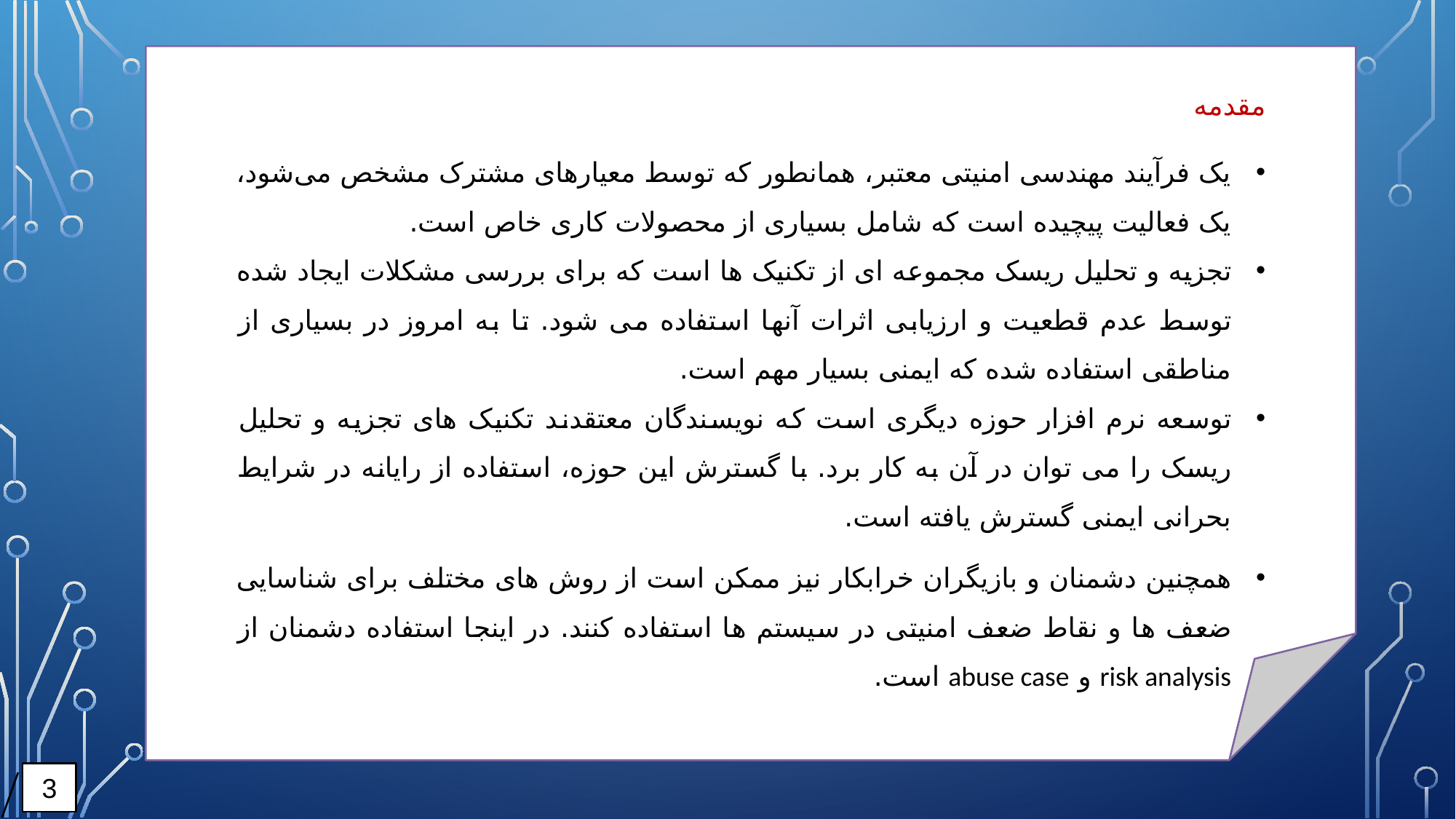

مقدمه

یک فرآیند مهندسی امنیتی معتبر، همانطور که توسط معیارهای مشترک مشخص می‌شود، یک فعالیت پیچیده است که شامل بسیاری از محصولات کاری خاص است.
تجزیه و تحلیل ریسک مجموعه ای از تکنیک ها است که برای بررسی مشکلات ایجاد شده توسط عدم قطعیت و ارزیابی اثرات آنها استفاده می شود. تا به امروز در بسیاری از مناطقی استفاده شده که ایمنی بسیار مهم است.
توسعه نرم افزار حوزه دیگری است که نویسندگان معتقدند تکنیک های تجزیه و تحلیل ریسک را می توان در آن به کار برد. با گسترش این حوزه، استفاده از رایانه در شرایط بحرانی ایمنی گسترش یافته است.
همچنین دشمنان و بازیگران خرابکار نیز ممکن است از روش‌ های مختلف برای شناسایی ضعف ‌ها و نقاط ضعف امنیتی در سیستم ‌ها استفاده کنند. در اینجا استفاده دشمنان از risk analysis و abuse case است.

3